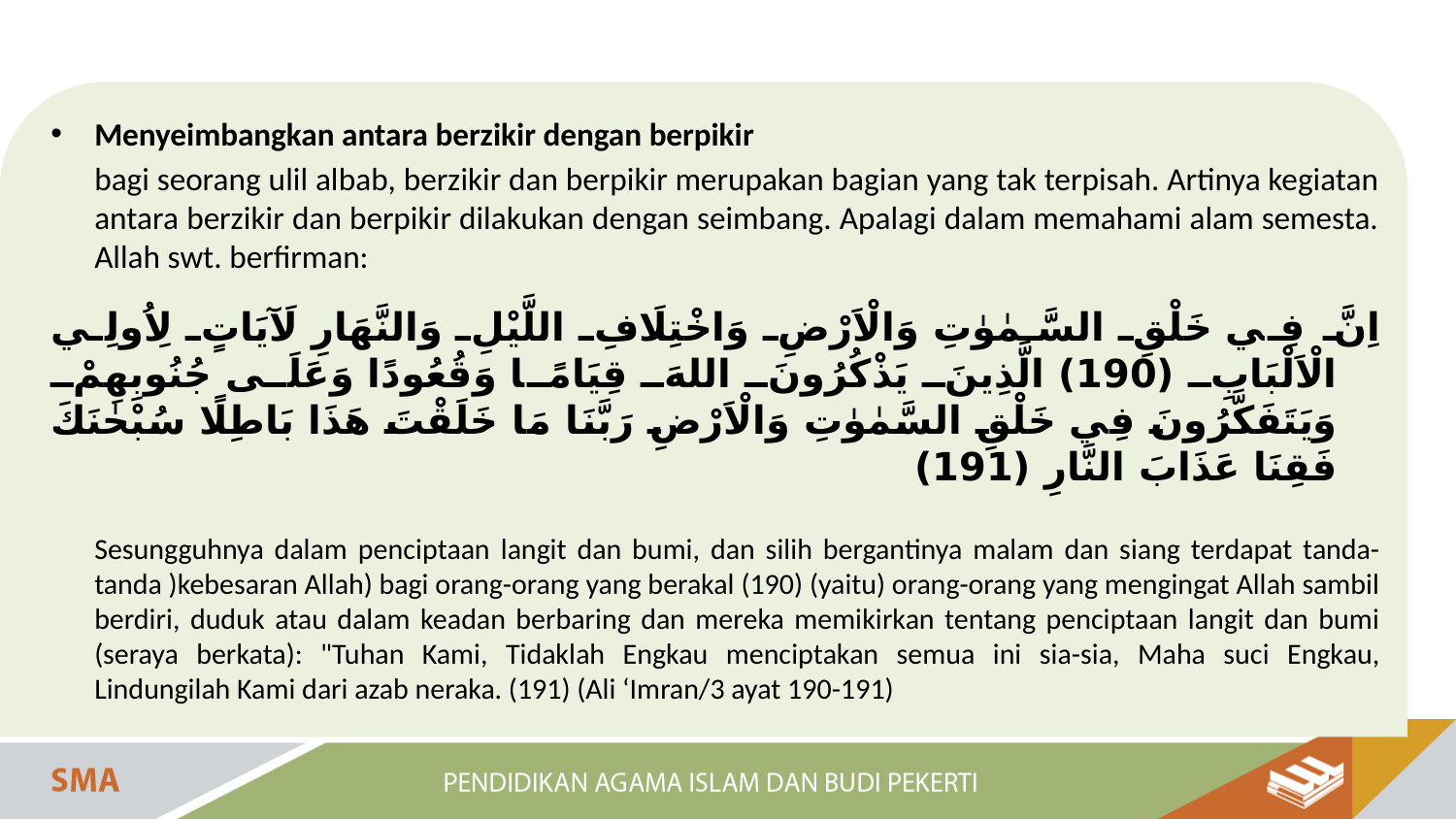

Menyeimbangkan antara berzikir dengan berpikir
	bagi seorang ulil albab, berzikir dan berpikir merupakan bagian yang tak terpisah. Artinya kegiatan antara berzikir dan berpikir dilakukan dengan seimbang. Apalagi dalam memahami alam semesta. Allah swt. berfirman:

	اِنَّ فِي خَلْقِ السَّمٰوٰتِ وَالْاَرْضِ وَاخْتِلَافِ اللَّيْلِ وَالنَّهَارِ لَآيَاتٍ لِاُولِي الْاَلْبَابِ (190) الَّذِينَ يَذْكُرُونَ اللهَ قِيَامًا وَقُعُودًا وَعَلَى جُنُوبِهِمْ وَيَتَفَكَّرُونَ فِي خَلْقِ السَّمٰوٰتِ وَالْاَرْضِ رَبَّنَا مَا خَلَقْتَ هَذَا بَاطِلًا سُبْحٰنَكَ فَقِنَا عَذَابَ النَّارِ (191)

	Sesungguhnya dalam penciptaan langit dan bumi, dan silih bergantinya malam dan siang terdapat tanda-tanda )kebesaran Allah) bagi orang-orang yang berakal (190) (yaitu) orang-orang yang mengingat Allah sambil berdiri, duduk atau dalam keadan berbaring dan mereka memikirkan tentang penciptaan langit dan bumi (seraya berkata): "Tuhan Kami, Tidaklah Engkau menciptakan semua ini sia-sia, Maha suci Engkau, Lindungilah Kami dari azab neraka. (191) (Ali ‘Imran/3 ayat 190-191)